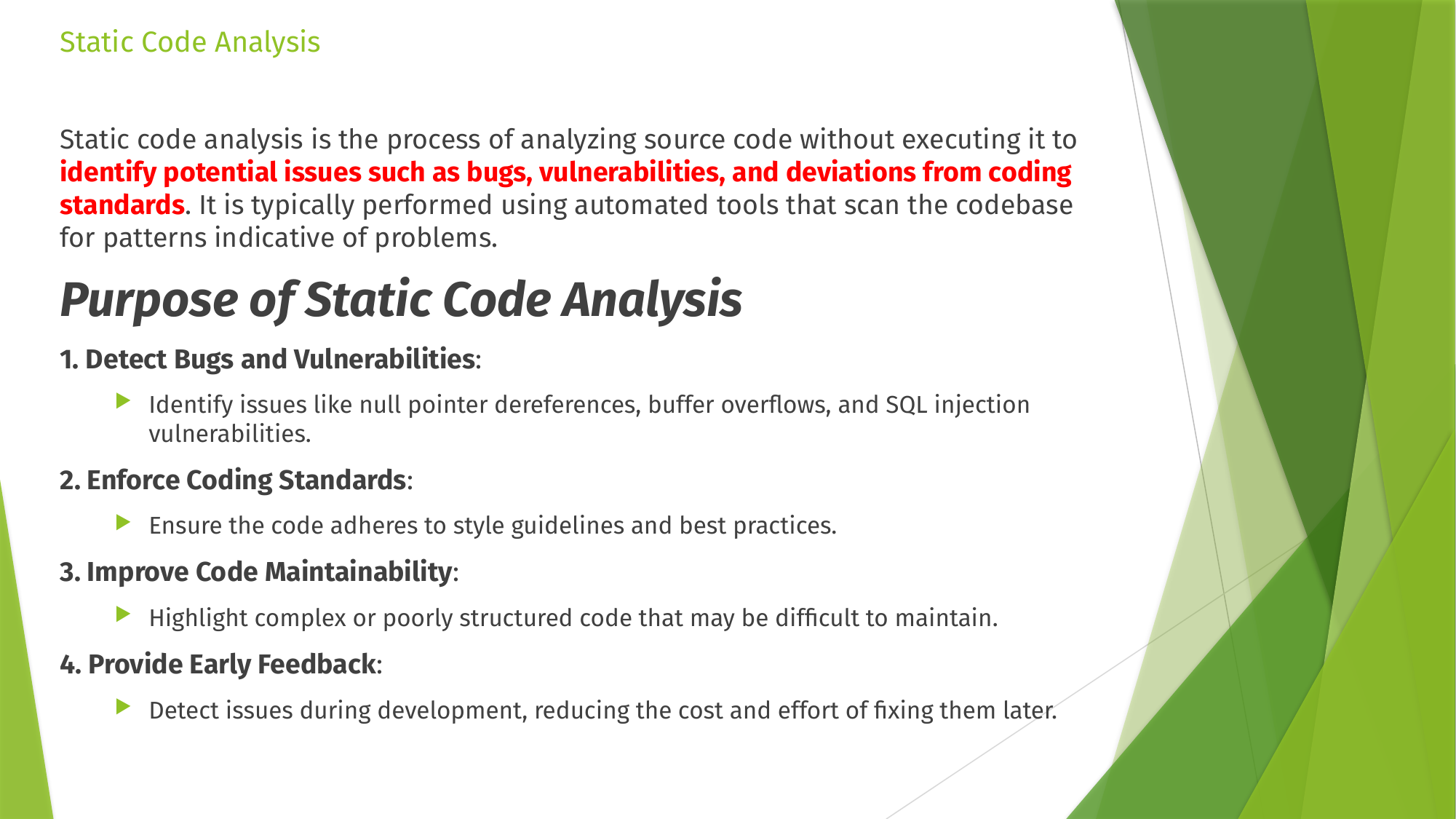

# Static Code Analysis
Static code analysis is the process of analyzing source code without executing it to identify potential issues such as bugs, vulnerabilities, and deviations from coding standards. It is typically performed using automated tools that scan the codebase for patterns indicative of problems.
Purpose of Static Code Analysis
1. Detect Bugs and Vulnerabilities:
Identify issues like null pointer dereferences, buffer overflows, and SQL injection vulnerabilities.
2. Enforce Coding Standards:
Ensure the code adheres to style guidelines and best practices.
3. Improve Code Maintainability:
Highlight complex or poorly structured code that may be difficult to maintain.
4. Provide Early Feedback:
Detect issues during development, reducing the cost and effort of fixing them later.